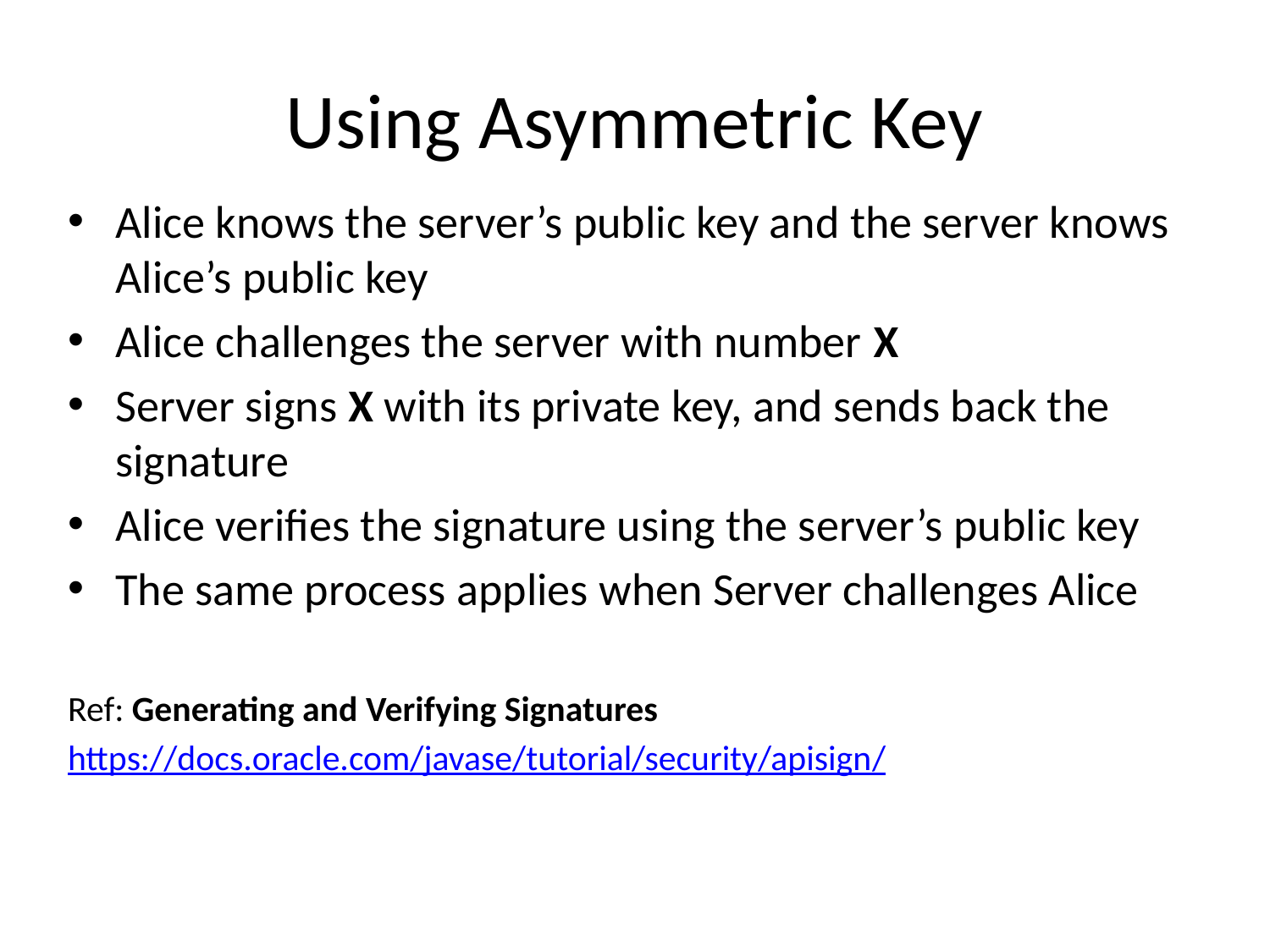

# Using Asymmetric Key
Alice knows the server’s public key and the server knows Alice’s public key
Alice challenges the server with number X
Server signs X with its private key, and sends back the signature
Alice verifies the signature using the server’s public key
The same process applies when Server challenges Alice

Ref: Generating and Verifying Signatures
https://docs.oracle.com/javase/tutorial/security/apisign/